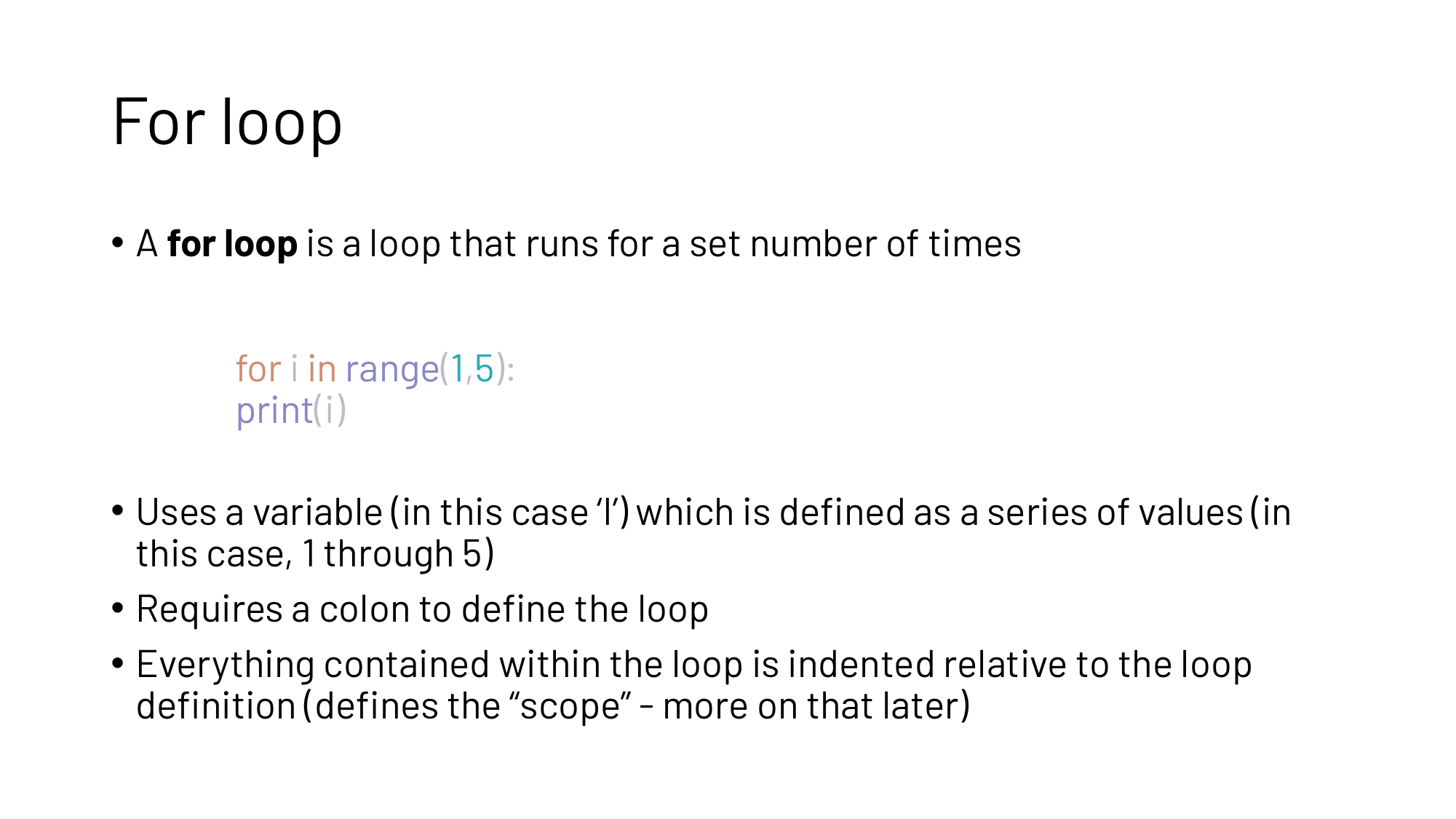

# For loop
A for loop is a loop that runs for a set number of times
	for i in range(1,5):
    		print(i)
Uses a variable (in this case ‘I’) which is defined as a series of values (in this case, 1 through 5)
Requires a colon to define the loop
Everything contained within the loop is indented relative to the loop definition (defines the “scope” - more on that later)